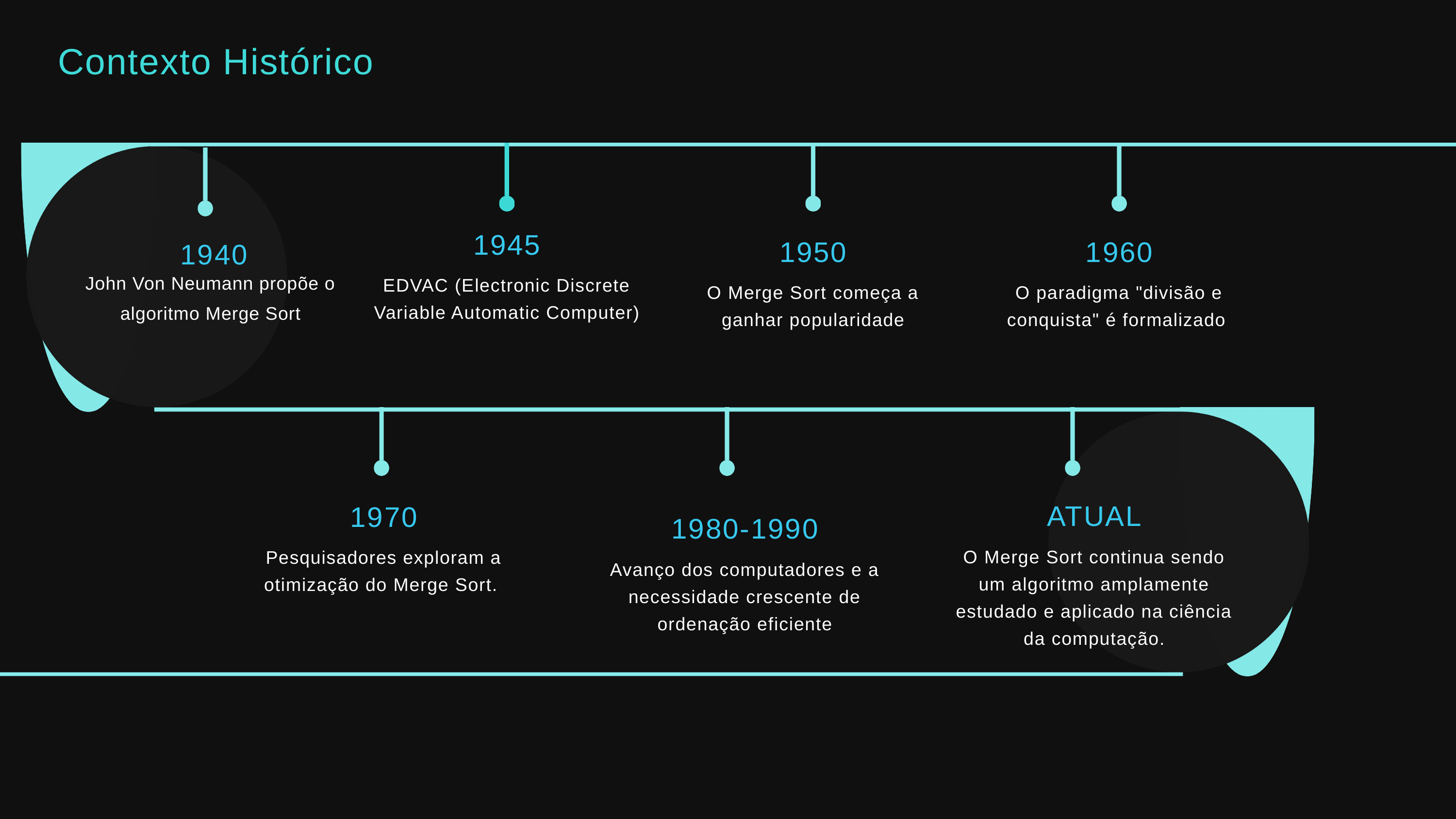

Contexto Histórico

1945
EDVAC (Electronic Discrete Variable Automatic Computer)
1950
O Merge Sort começa a ganhar popularidade
1960
O paradigma "divisão e conquista" é formalizado
1940
John Von Neumann propõe o algoritmo Merge Sort

ATUAL
O Merge Sort continua sendo um algoritmo amplamente estudado e aplicado na ciência da computação.
1970
Pesquisadores exploram a otimização do Merge Sort.
1980-1990
Avanço dos computadores e a necessidade crescente de ordenação eficiente